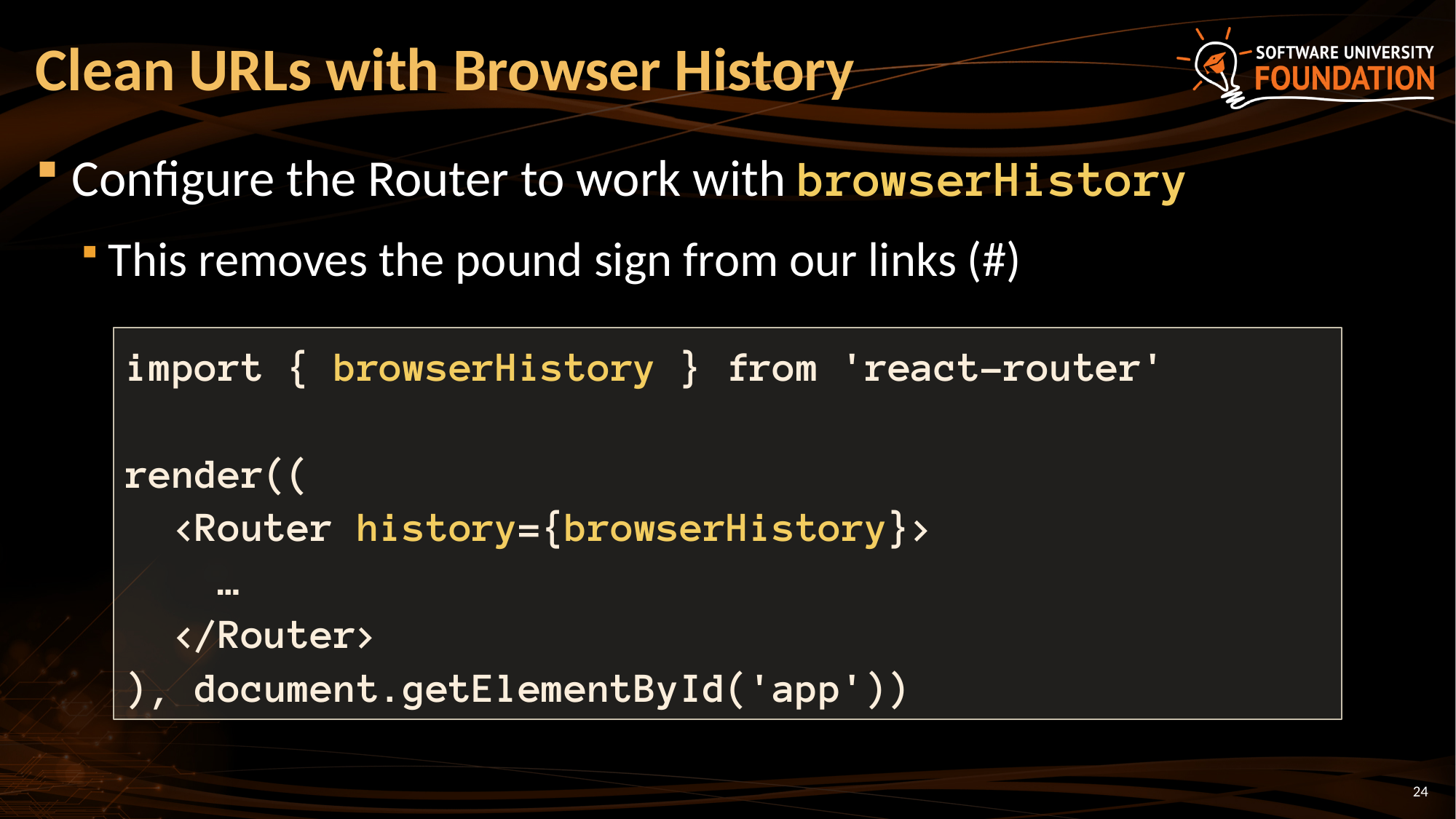

# Clean URLs with Browser History
Configure the Router to work with browserHistory
This removes the pound sign from our links (#)
import { browserHistory } from 'react-router'

render((
  <Router history={browserHistory}>
    …
  </Router>
), document.getElementById('app'))
24